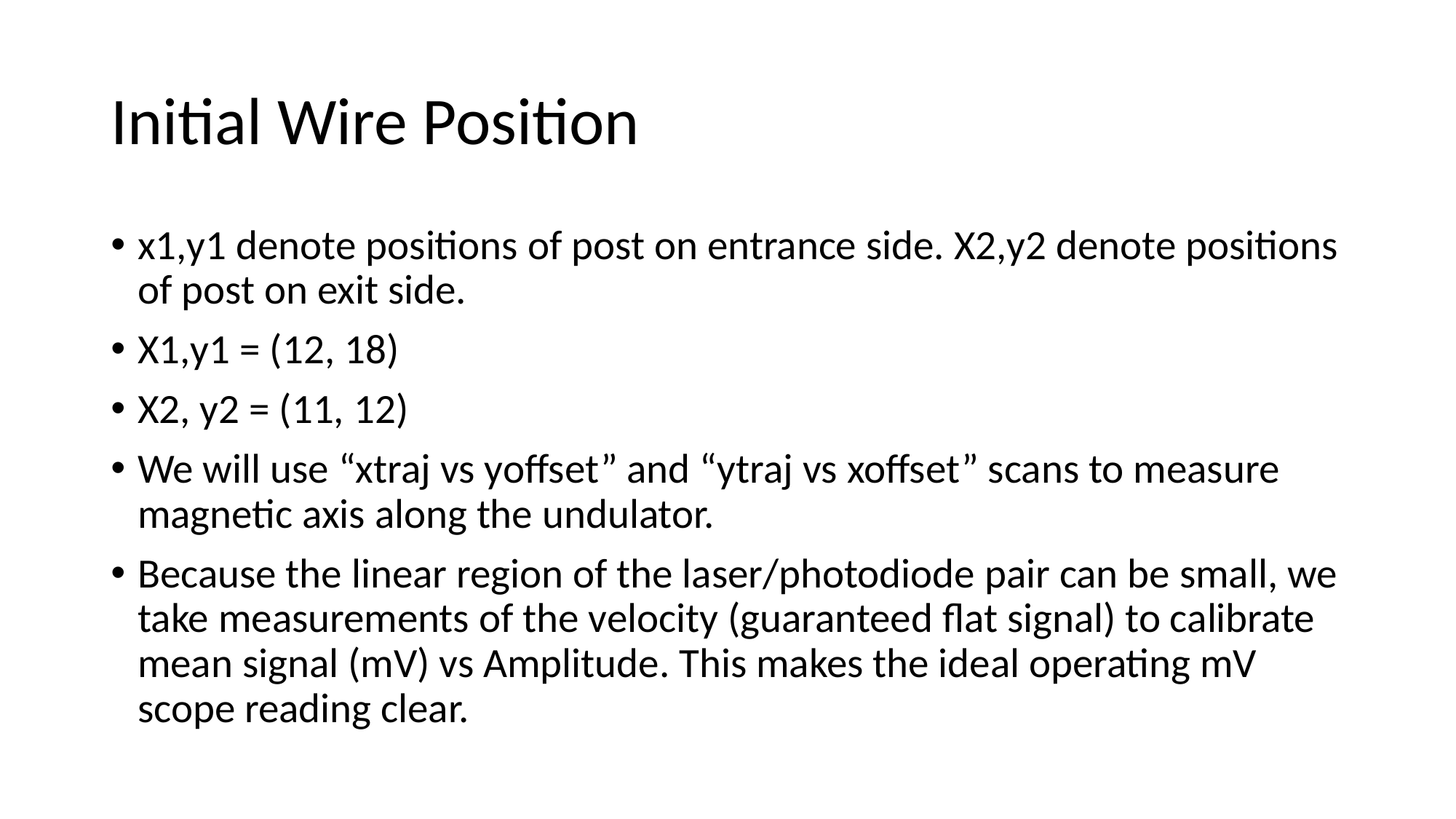

# Initial Wire Position
x1,y1 denote positions of post on entrance side. X2,y2 denote positions of post on exit side.
X1,y1 = (12, 18)
X2, y2 = (11, 12)
We will use “xtraj vs yoffset” and “ytraj vs xoffset” scans to measure magnetic axis along the undulator.
Because the linear region of the laser/photodiode pair can be small, we take measurements of the velocity (guaranteed flat signal) to calibrate mean signal (mV) vs Amplitude. This makes the ideal operating mV scope reading clear.